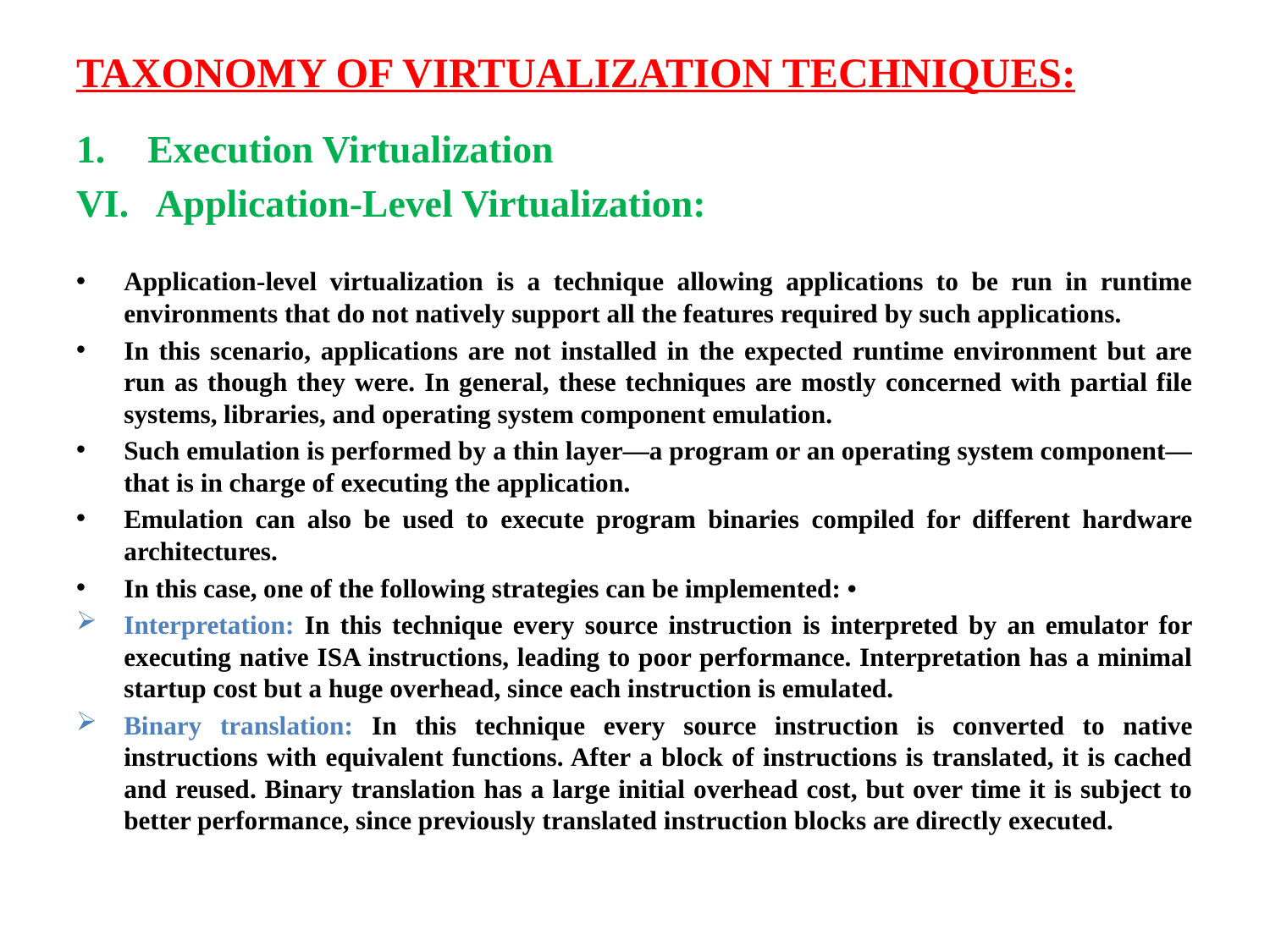

# TAXONOMY OF VIRTUALIZATION TECHNIQUES:
Execution Virtualization
Application-Level Virtualization:

Application-level virtualization is a technique allowing applications to be run in runtime environments that do not natively support all the features required by such applications.
In this scenario, applications are not installed in the expected runtime environment but are run as though they were. In general, these techniques are mostly concerned with partial file systems, libraries, and operating system component emulation.
Such emulation is performed by a thin layer—a program or an operating system component—that is in charge of executing the application.
Emulation can also be used to execute program binaries compiled for different hardware architectures.
In this case, one of the following strategies can be implemented: •
Interpretation: In this technique every source instruction is interpreted by an emulator for executing native ISA instructions, leading to poor performance. Interpretation has a minimal startup cost but a huge overhead, since each instruction is emulated.
Binary translation: In this technique every source instruction is converted to native instructions with equivalent functions. After a block of instructions is translated, it is cached and reused. Binary translation has a large initial overhead cost, but over time it is subject to better performance, since previously translated instruction blocks are directly executed.